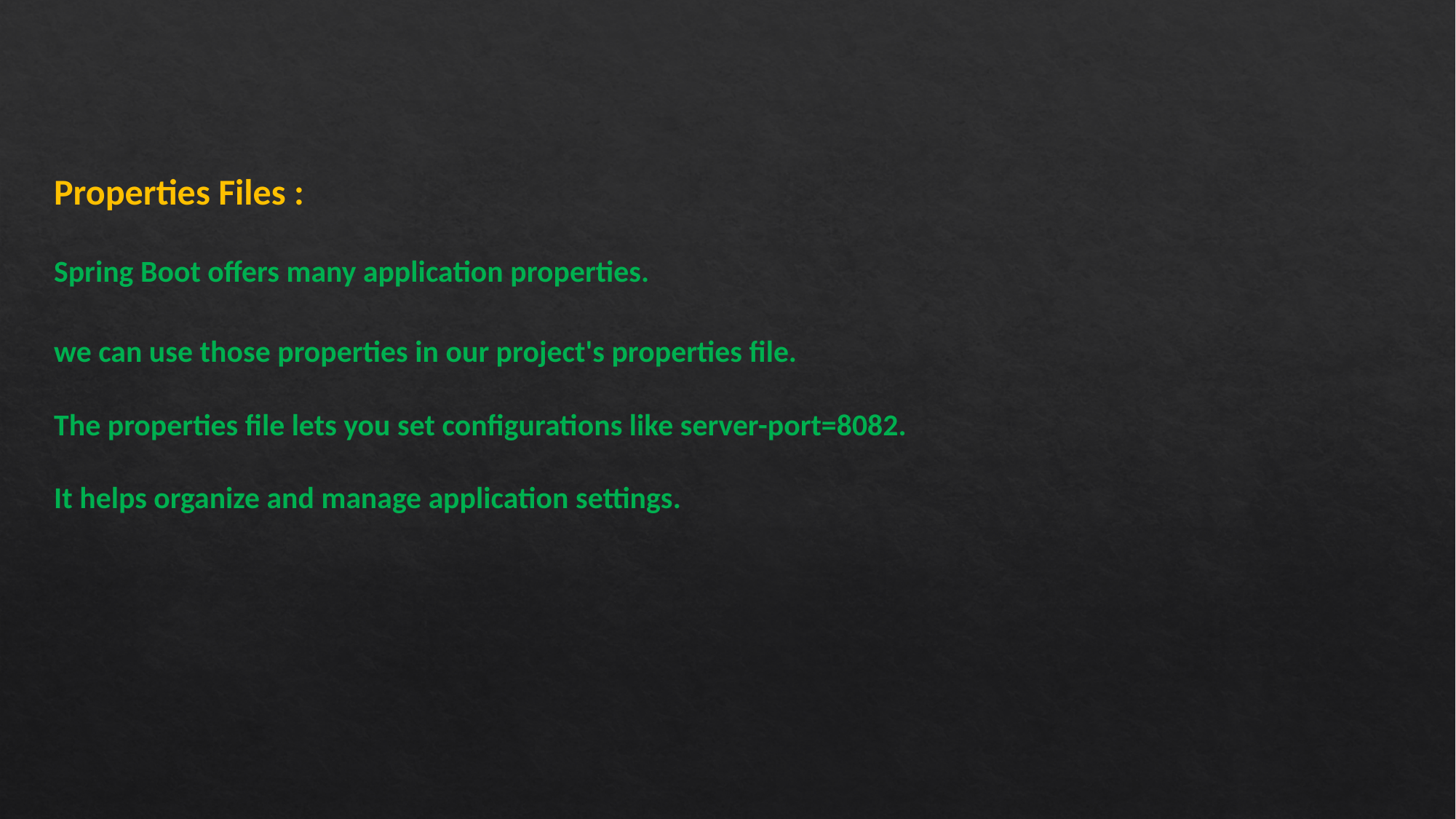

Properties Files :

Spring Boot offers many application properties.

we can use those properties in our project's properties file.

The properties file lets you set configurations like server-port=8082.

It helps organize and manage application settings.